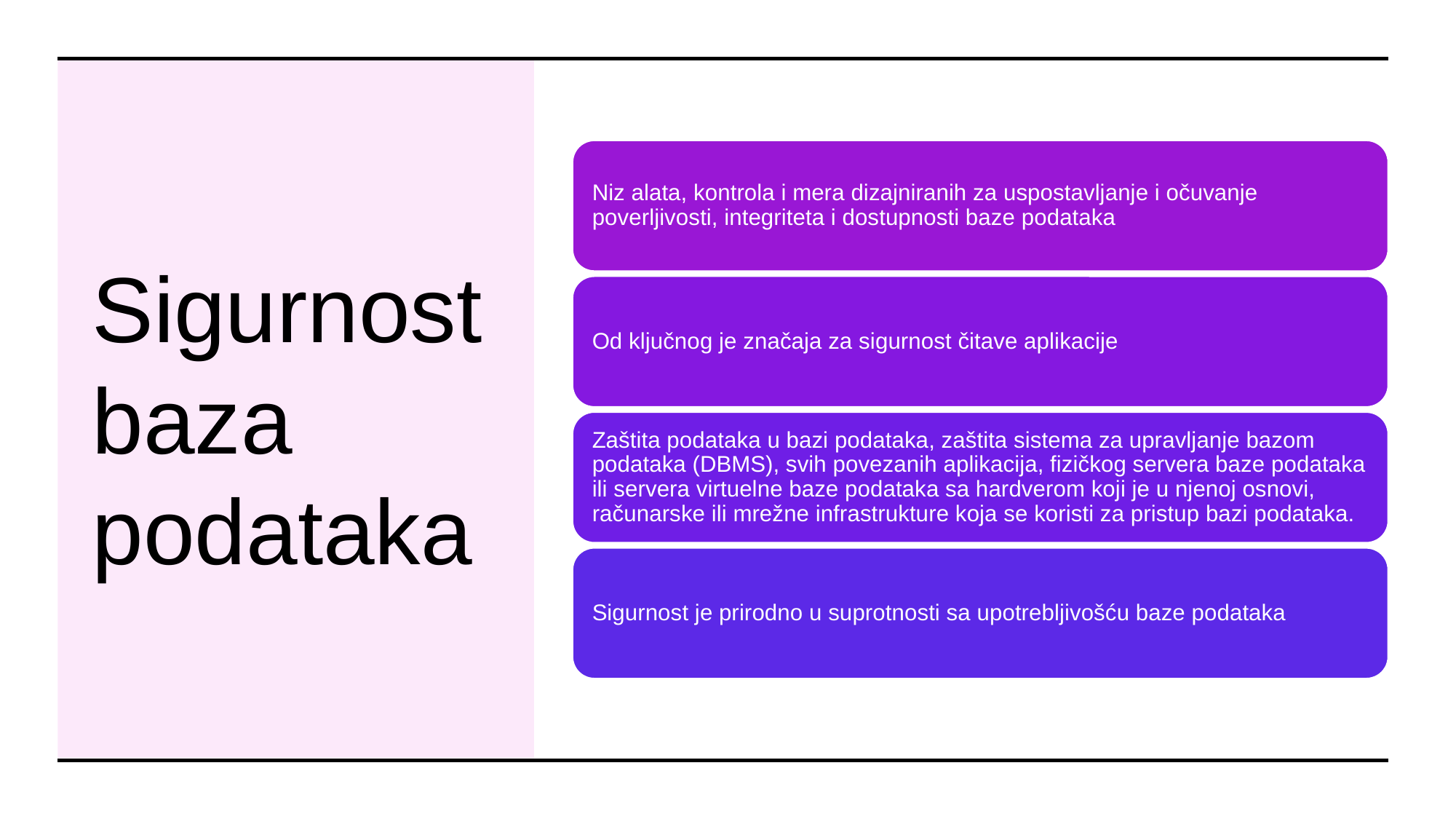

Niz alata, kontrola i mera dizajniranih za uspostavljanje i očuvanje poverljivosti, integriteta i dostupnosti baze podataka
Od ključnog je značaja za sigurnost čitave aplikacije
Zaštita podataka u bazi podataka, zaštita sistema za upravljanje bazom podataka (DBMS), svih povezanih aplikacija, fizičkog servera baze podataka ili servera virtuelne baze podataka sa hardverom koji je u njenoj osnovi, računarske ili mrežne infrastrukture koja se koristi za pristup bazi podataka.
Sigurnost je prirodno u suprotnosti sa upotrebljivošću baze podataka
# Sigurnost baza podataka